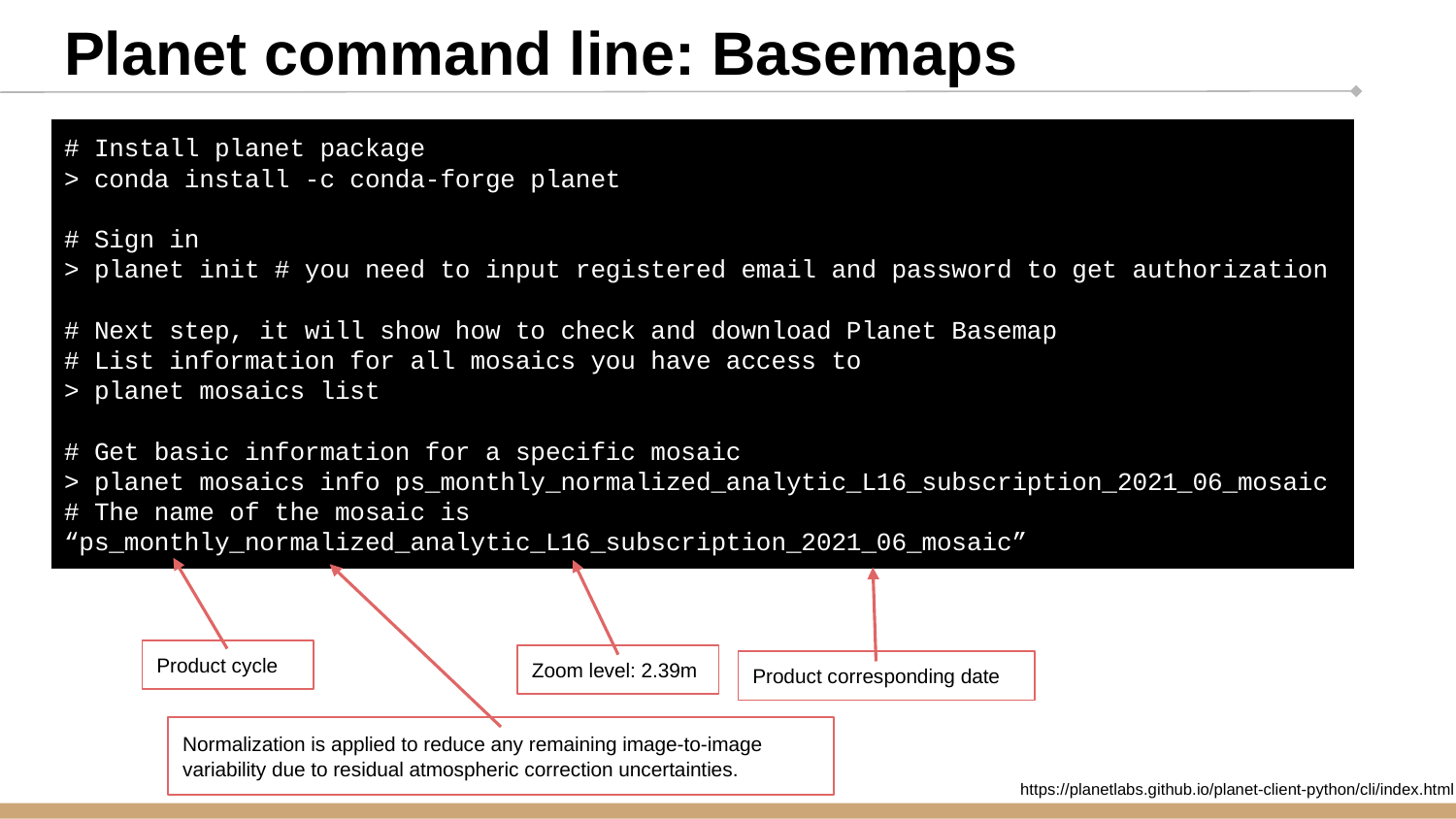

Planet command line: Basemaps
# Install planet package
> conda install -c conda-forge planet

# Sign in
> planet init # you need to input registered email and password to get authorization

# Next step, it will show how to check and download Planet Basemap
# List information for all mosaics you have access to
> planet mosaics list

# Get basic information for a specific mosaic
> planet mosaics info ps_monthly_normalized_analytic_L16_subscription_2021_06_mosaic
# The name of the mosaic is “ps_monthly_normalized_analytic_L16_subscription_2021_06_mosaic”
Product cycle
Zoom level: 2.39m
Product corresponding date
Normalization is applied to reduce any remaining image-to-image variability due to residual atmospheric correction uncertainties.
https://planetlabs.github.io/planet-client-python/cli/index.html